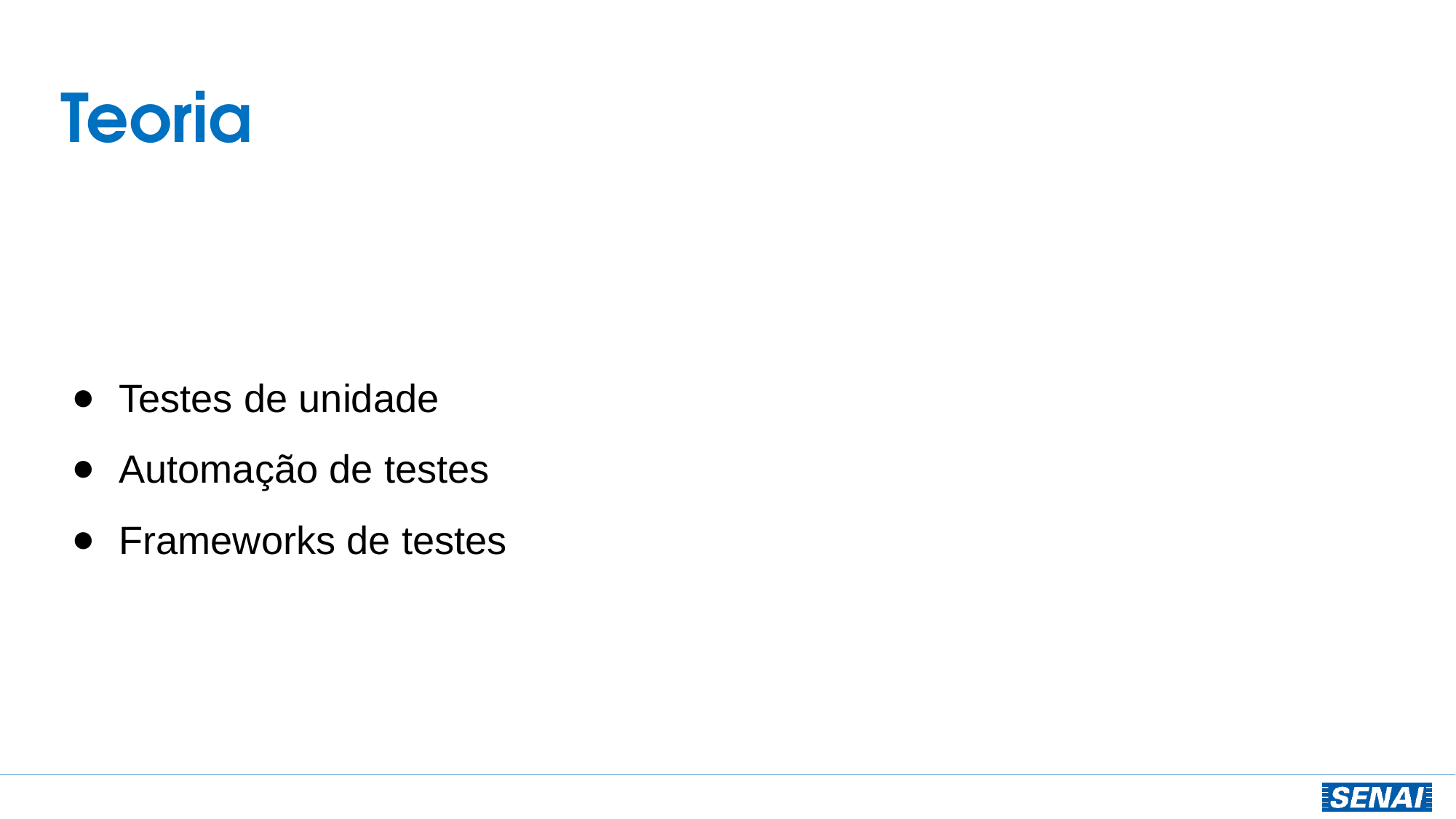

# Teoria
Testes de unidade
Automação de testes
Frameworks de testes